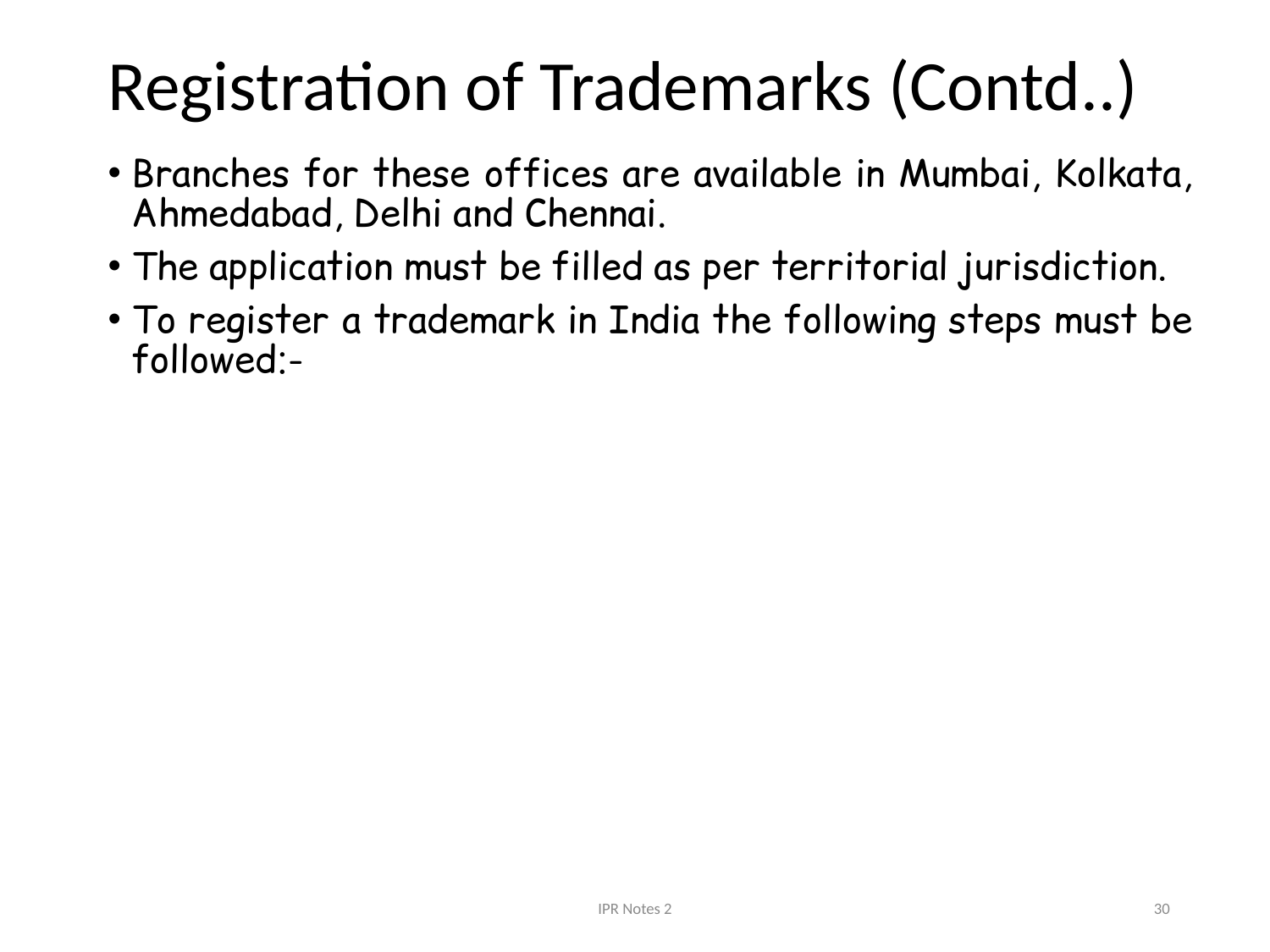

# Registration of Trademarks (Contd..)
Branches for these offices are available in Mumbai, Kolkata, Ahmedabad, Delhi and Chennai.
The application must be filled as per territorial jurisdiction.
To register a trademark in India the following steps must be followed:-

IPR Notes 2
30